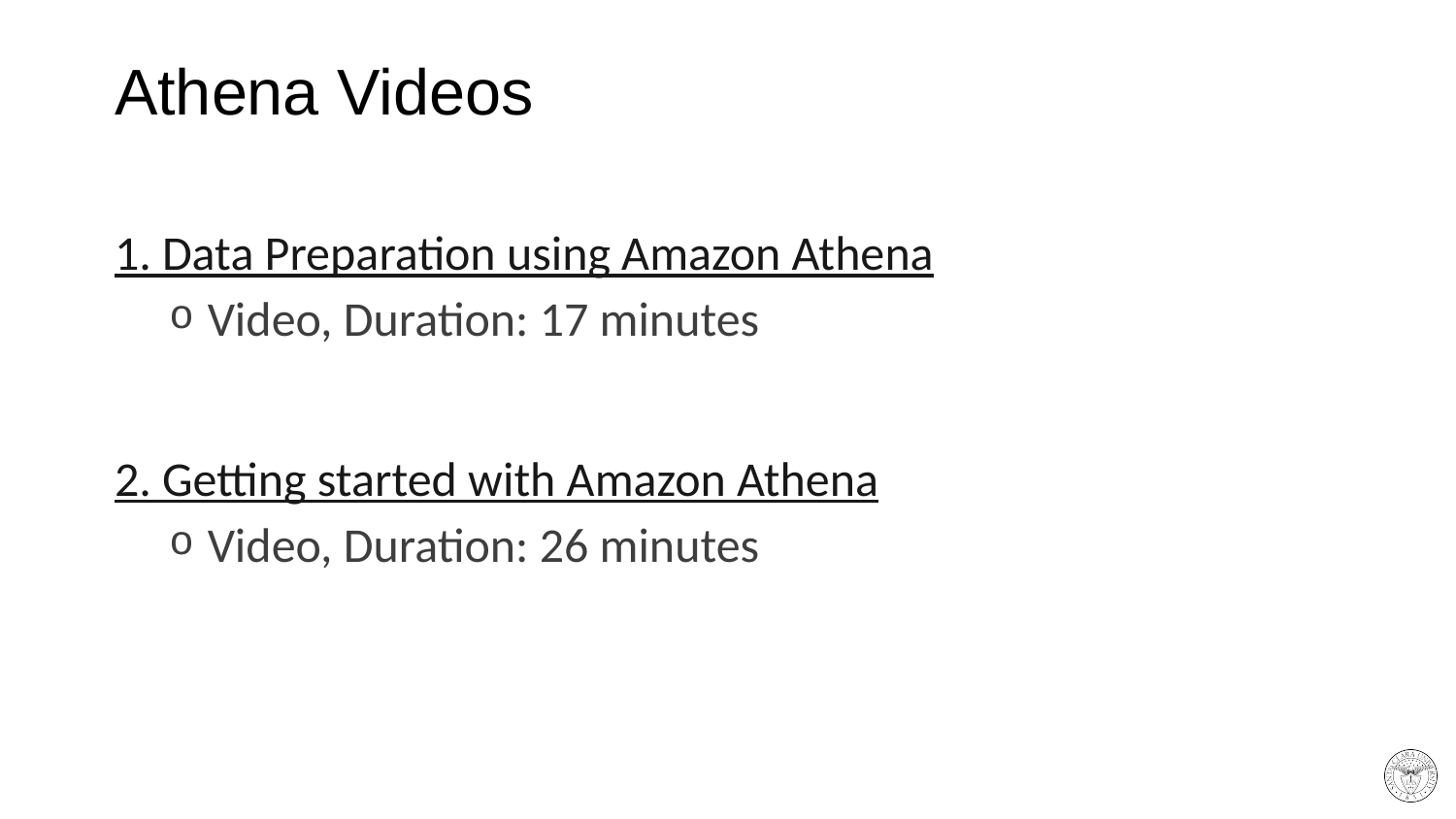

# Athena Videos
1. Data Preparation using Amazon Athena
 Video, Duration: 17 minutes

2. Getting started with Amazon Athena
 Video, Duration: 26 minutes